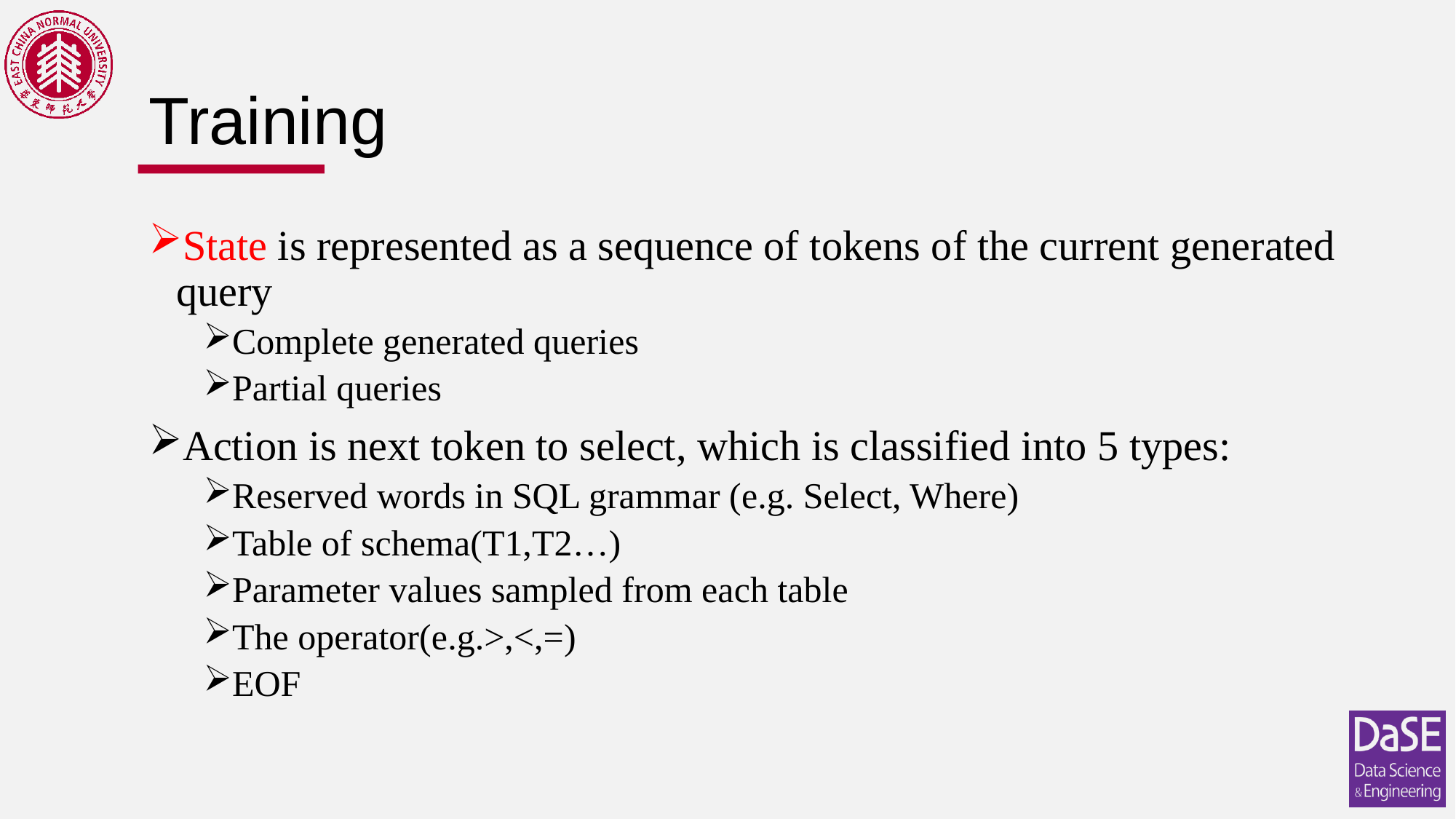

# Training
State is represented as a sequence of tokens of the current generated query
Complete generated queries
Partial queries
Action is next token to select, which is classified into 5 types:
Reserved words in SQL grammar (e.g. Select, Where)
Table of schema(T1,T2…)
Parameter values sampled from each table
The operator(e.g.>,<,=)
EOF